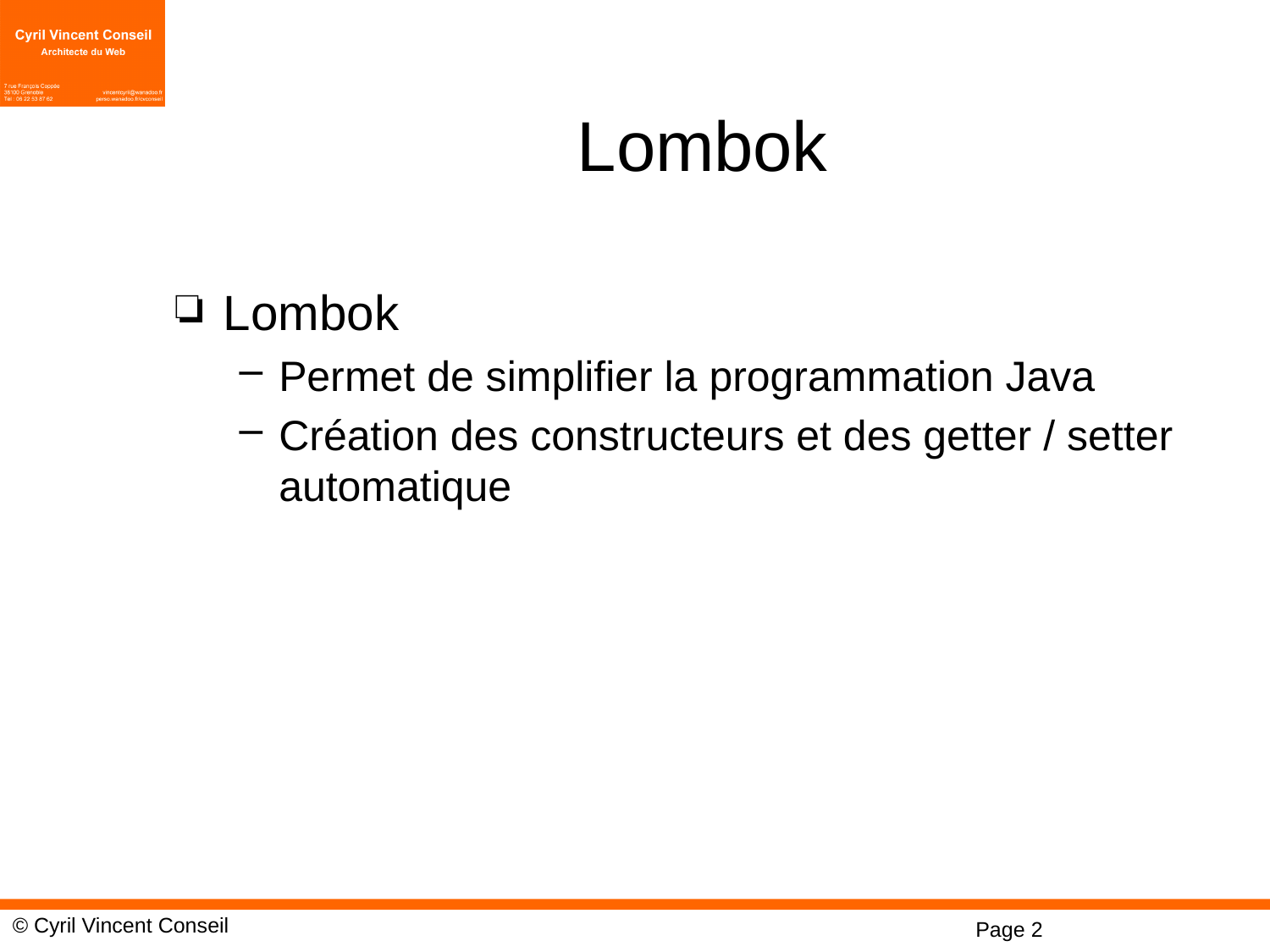

# Lombok
Lombok
Permet de simplifier la programmation Java
Création des constructeurs et des getter / setter automatique